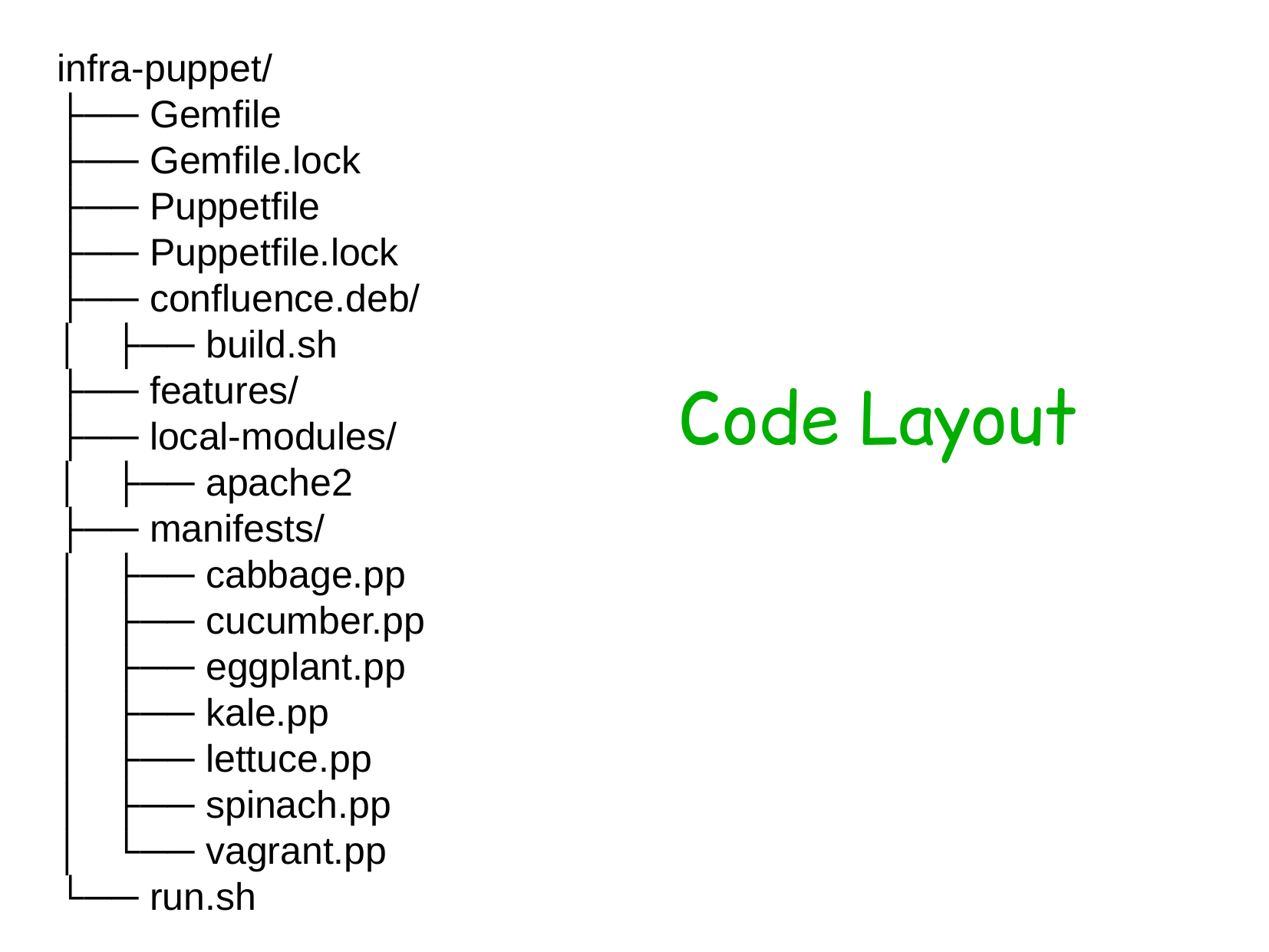

infra-puppet/
├── Gemfile
├── Gemfile.lock
├── Puppetfile
├── Puppetfile.lock
├── confluence.deb/
│   ├── build.sh
├── features/
├── local-modules/
│   ├── apache2
├── manifests/
│   ├── cabbage.pp
│   ├── cucumber.pp
│   ├── eggplant.pp
│   ├── kale.pp
│   ├── lettuce.pp
│   ├── spinach.pp
│   └── vagrant.pp
└── run.sh

Code Layout